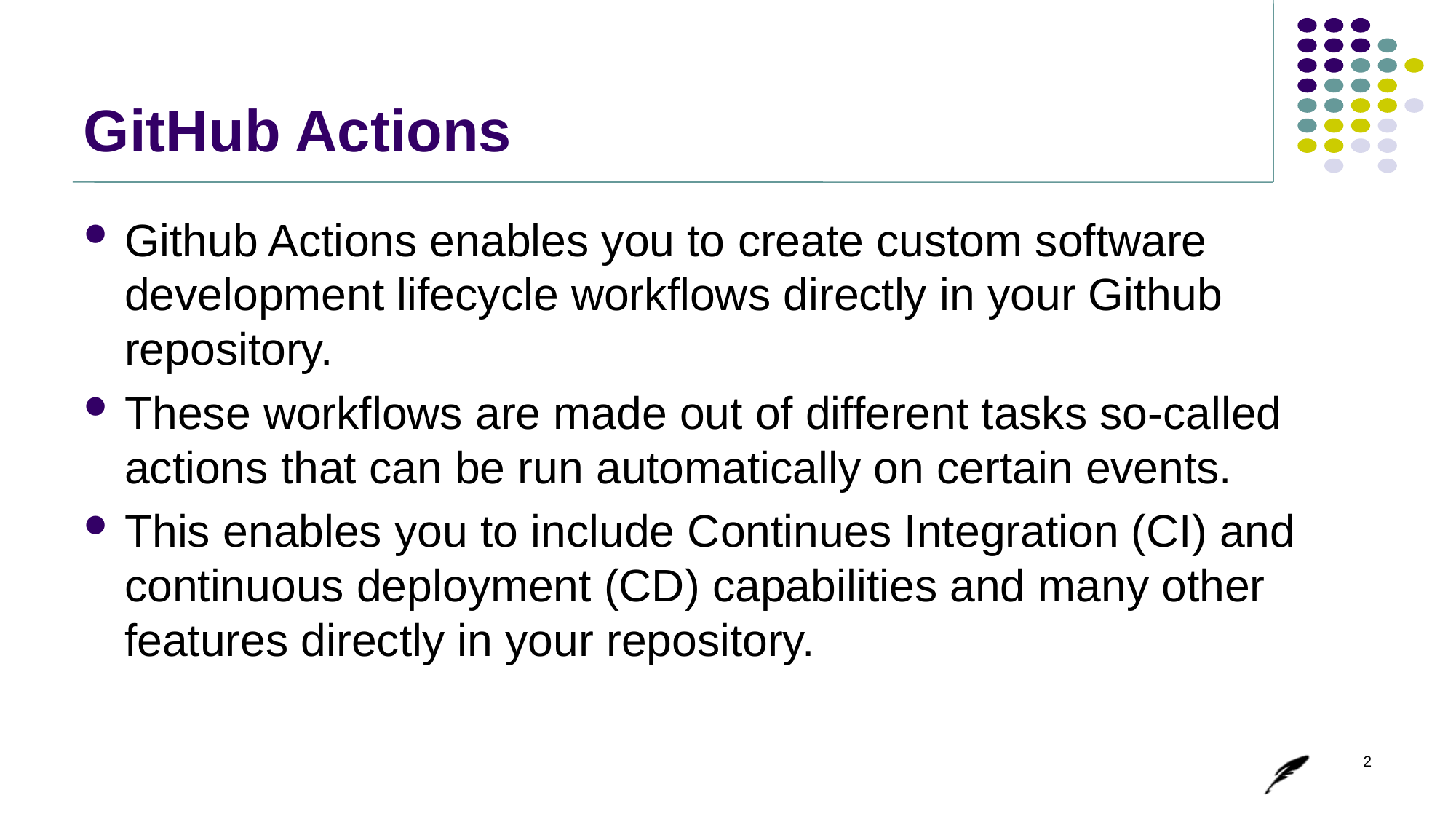

# GitHub Actions
Github Actions enables you to create custom software development lifecycle workflows directly in your Github repository.
These workflows are made out of different tasks so-called actions that can be run automatically on certain events.
This enables you to include Continues Integration (CI) and continuous deployment (CD) capabilities and many other features directly in your repository.
2